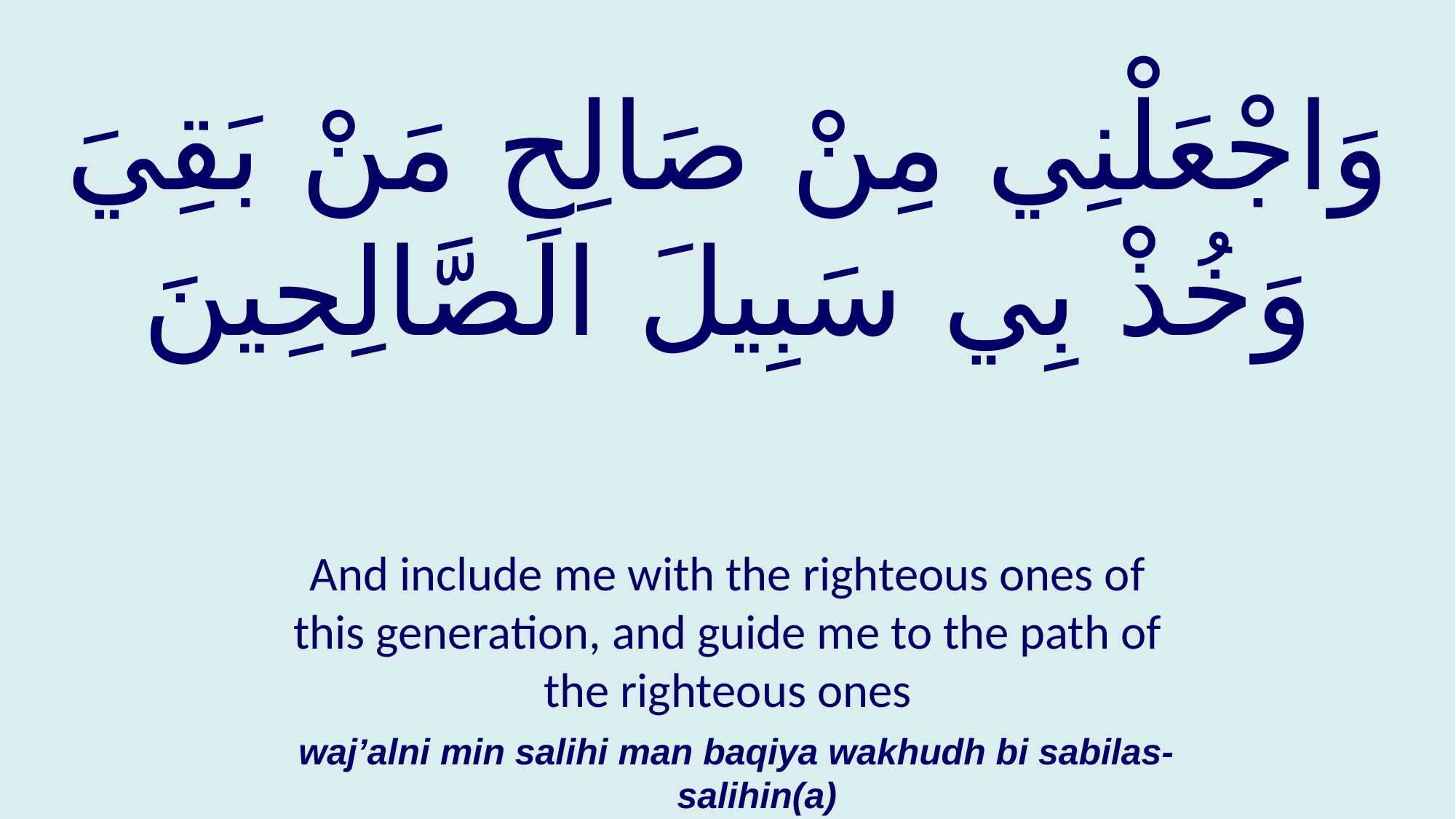

# وَاجْعَلْنِي مِنْ صَالِحِ مَنْ بَقِيَ وَخُذْ بِي سَبِيلَ الصَّالِحِينَ
And include me with the righteous ones of this generation, and guide me to the path of the righteous ones
waj’alni min salihi man baqiya wakhudh bi sabilas-salihin(a)